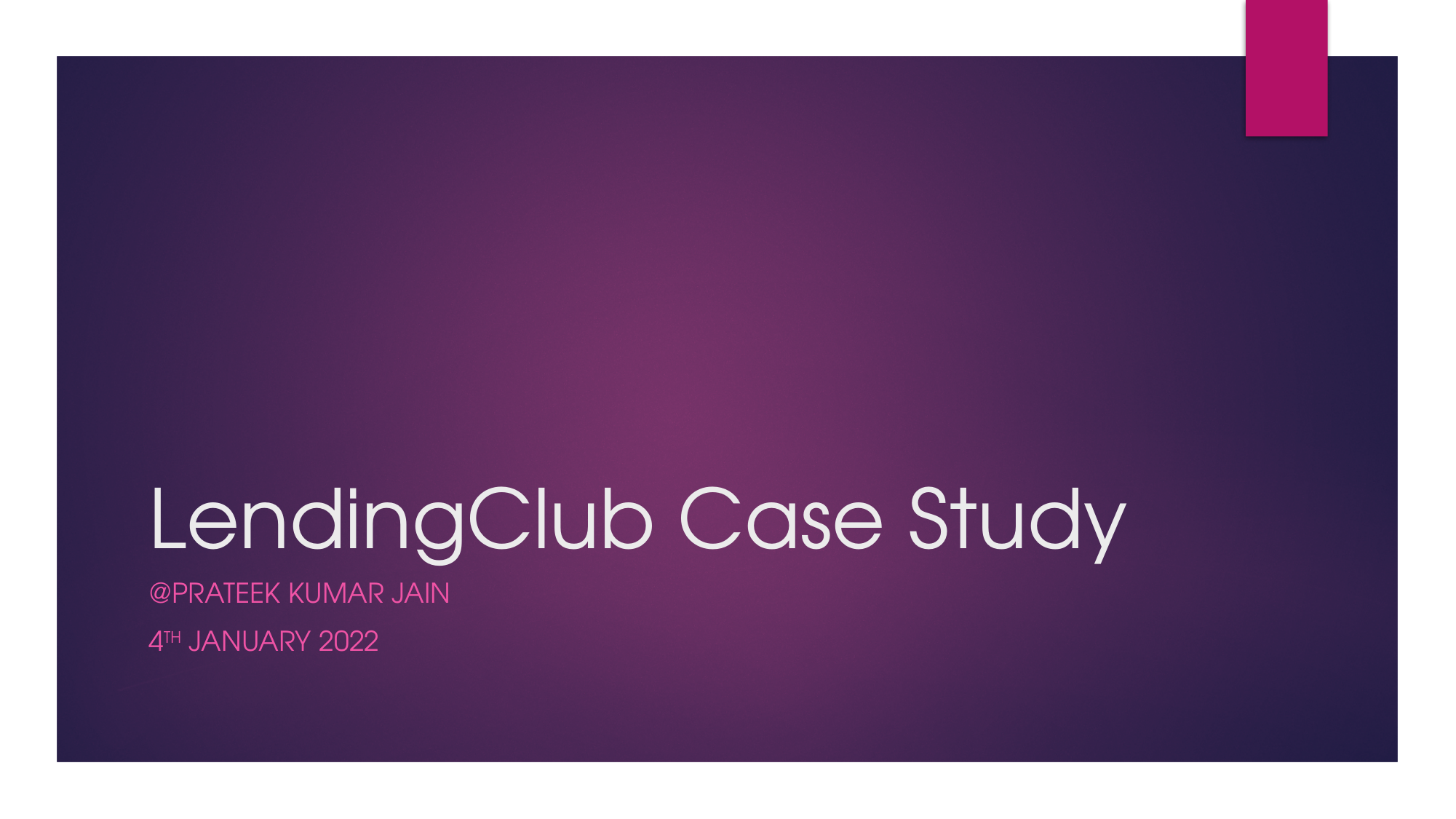

# LendingClub Case Study
@Prateek Kumar Jain
4th January 2022